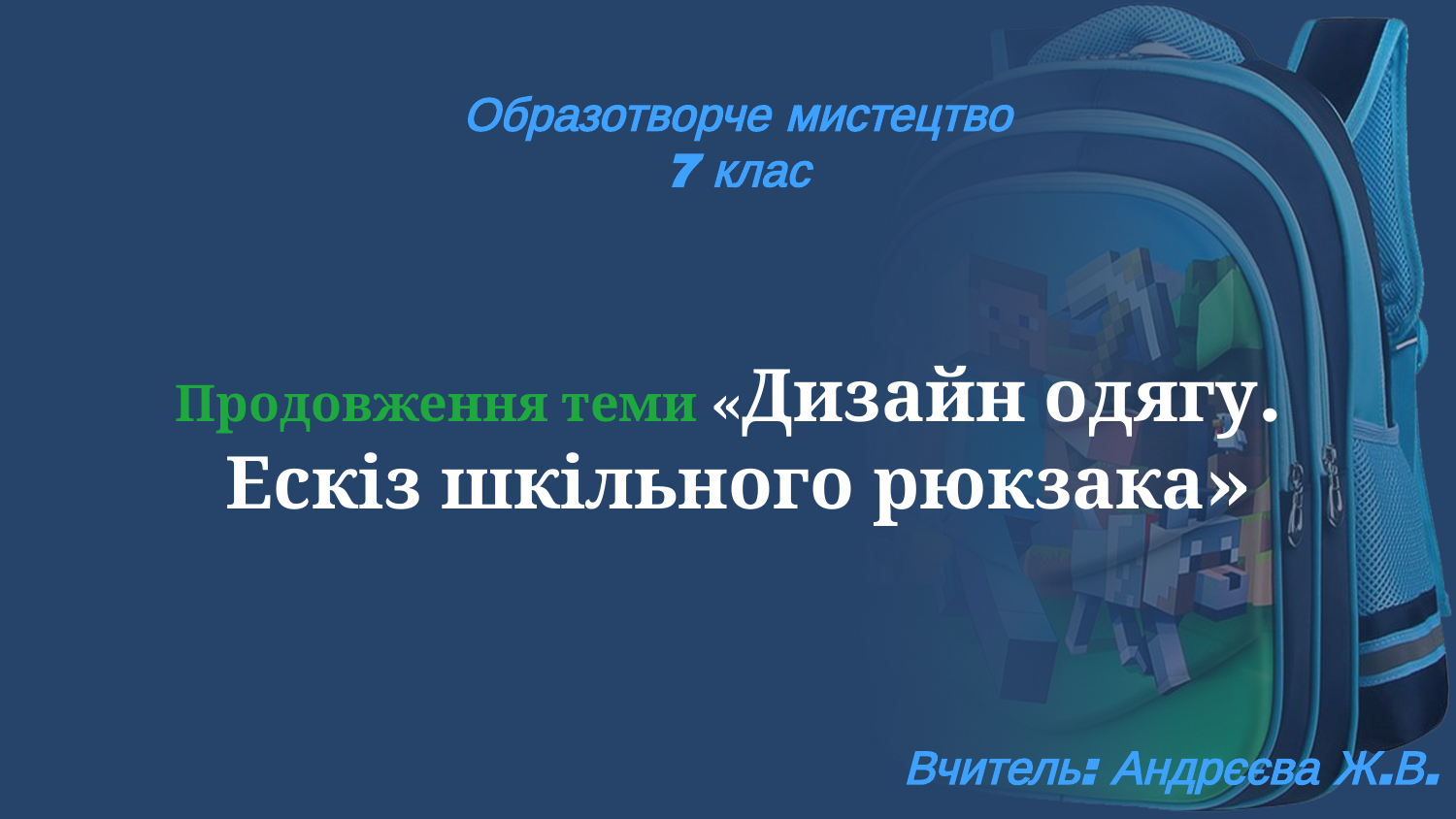

Образотворче мистецтво
7 клас
Продовження теми «Дизайн одягу.
Ескіз шкільного рюкзака»
Вчитель: Андрєєва Ж.В.